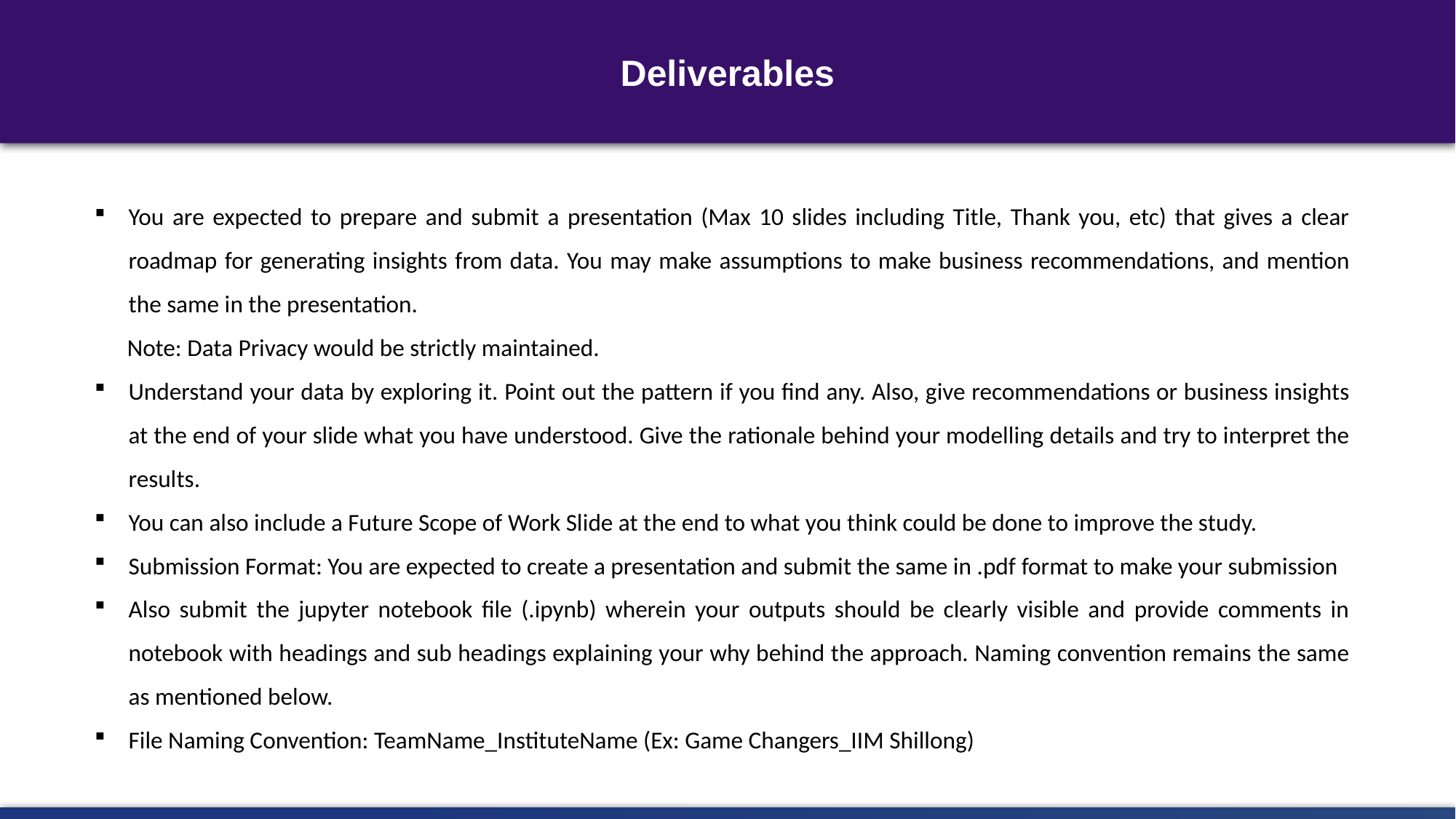

Deliverables
You are expected to prepare and submit a presentation (Max 10 slides including Title, Thank you, etc) that gives a clear roadmap for generating insights from data. You may make assumptions to make business recommendations, and mention the same in the presentation.
      Note: Data Privacy would be strictly maintained.
Understand your data by exploring it. Point out the pattern if you find any. Also, give recommendations or business insights at the end of your slide what you have understood. Give the rationale behind your modelling details and try to interpret the results.
You can also include a Future Scope of Work Slide at the end to what you think could be done to improve the study.
Submission Format: You are expected to create a presentation and submit the same in .pdf format to make your submission
Also submit the jupyter notebook file (.ipynb) wherein your outputs should be clearly visible and provide comments in notebook with headings and sub headings explaining your why behind the approach. Naming convention remains the same as mentioned below.
File Naming Convention: TeamName_InstituteName (Ex: Game Changers_IIM Shillong)

ALL THE BEST